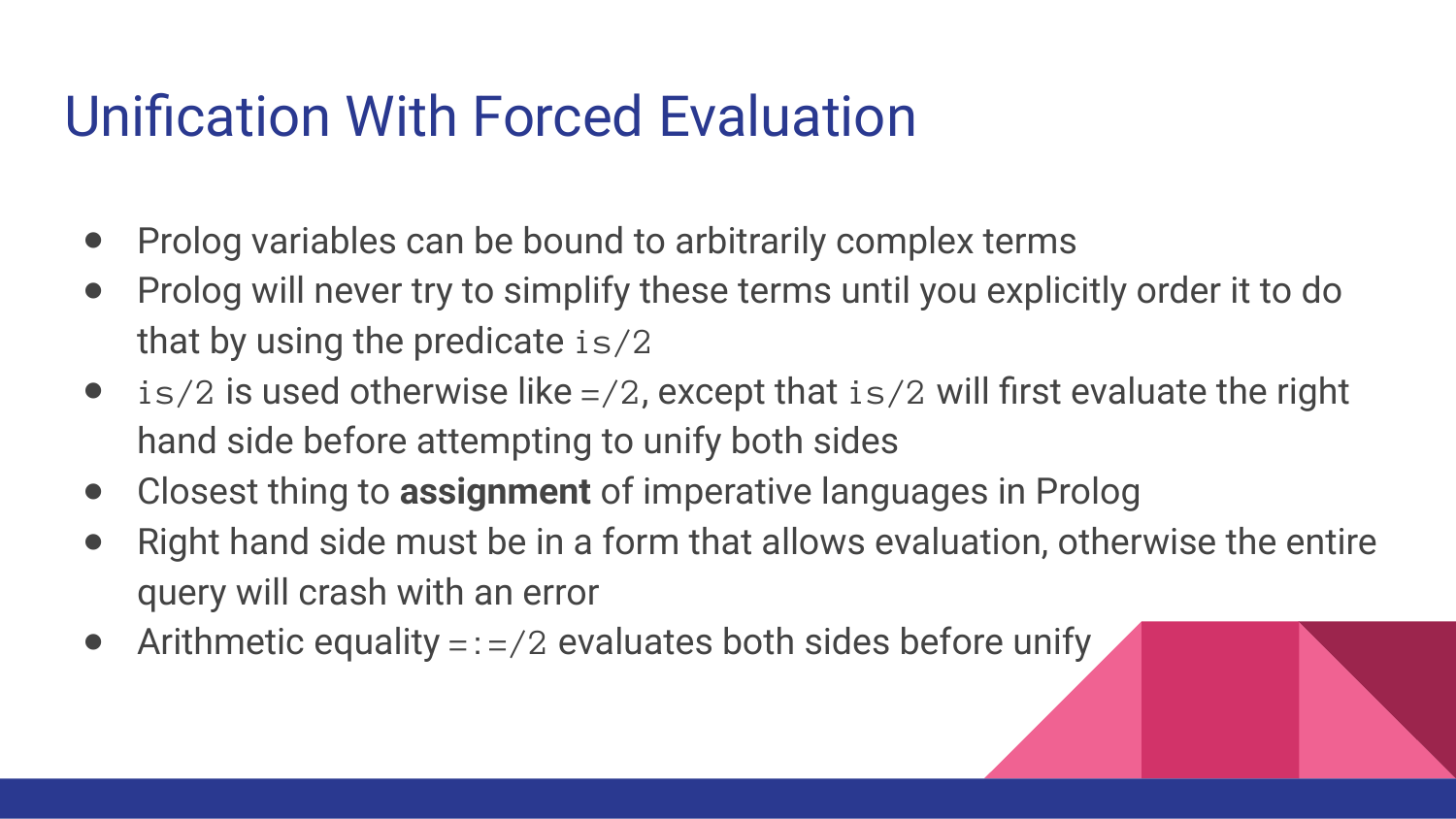

# Unification With Forced Evaluation
Prolog variables can be bound to arbitrarily complex terms
Prolog will never try to simplify these terms until you explicitly order it to do that by using the predicate is/2
is/2 is used otherwise like =/2, except that is/2 will first evaluate the right hand side before attempting to unify both sides
Closest thing to assignment of imperative languages in Prolog
Right hand side must be in a form that allows evaluation, otherwise the entire query will crash with an error
Arithmetic equality =:=/2 evaluates both sides before unify